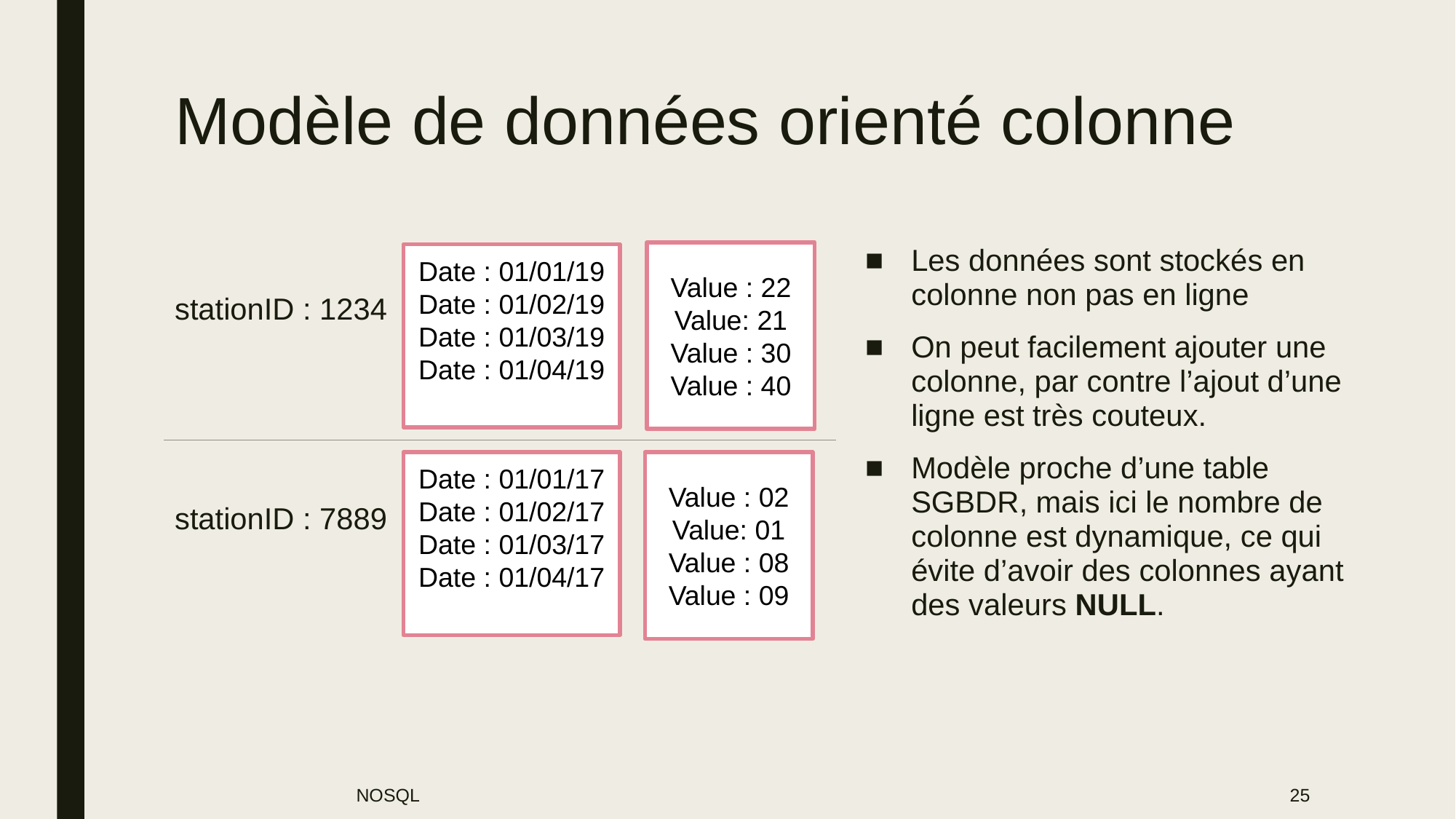

# Modèle de données orienté colonne

stationID : 1234

stationID : 7889

Les données sont stockés en colonne non pas en ligne
On peut facilement ajouter une colonne, par contre l’ajout d’une ligne est très couteux.
Modèle proche d’une table SGBDR, mais ici le nombre de colonne est dynamique, ce qui évite d’avoir des colonnes ayant des valeurs NULL.
Value : 22
Value: 21
Value : 30
Value : 40
Date : 01/01/19
Date : 01/02/19
Date : 01/03/19
Date : 01/04/19

Date : 01/01/17
Date : 01/02/17
Date : 01/03/17
Date : 01/04/17

Value : 02
Value: 01
Value : 08
Value : 09
NOSQL
25